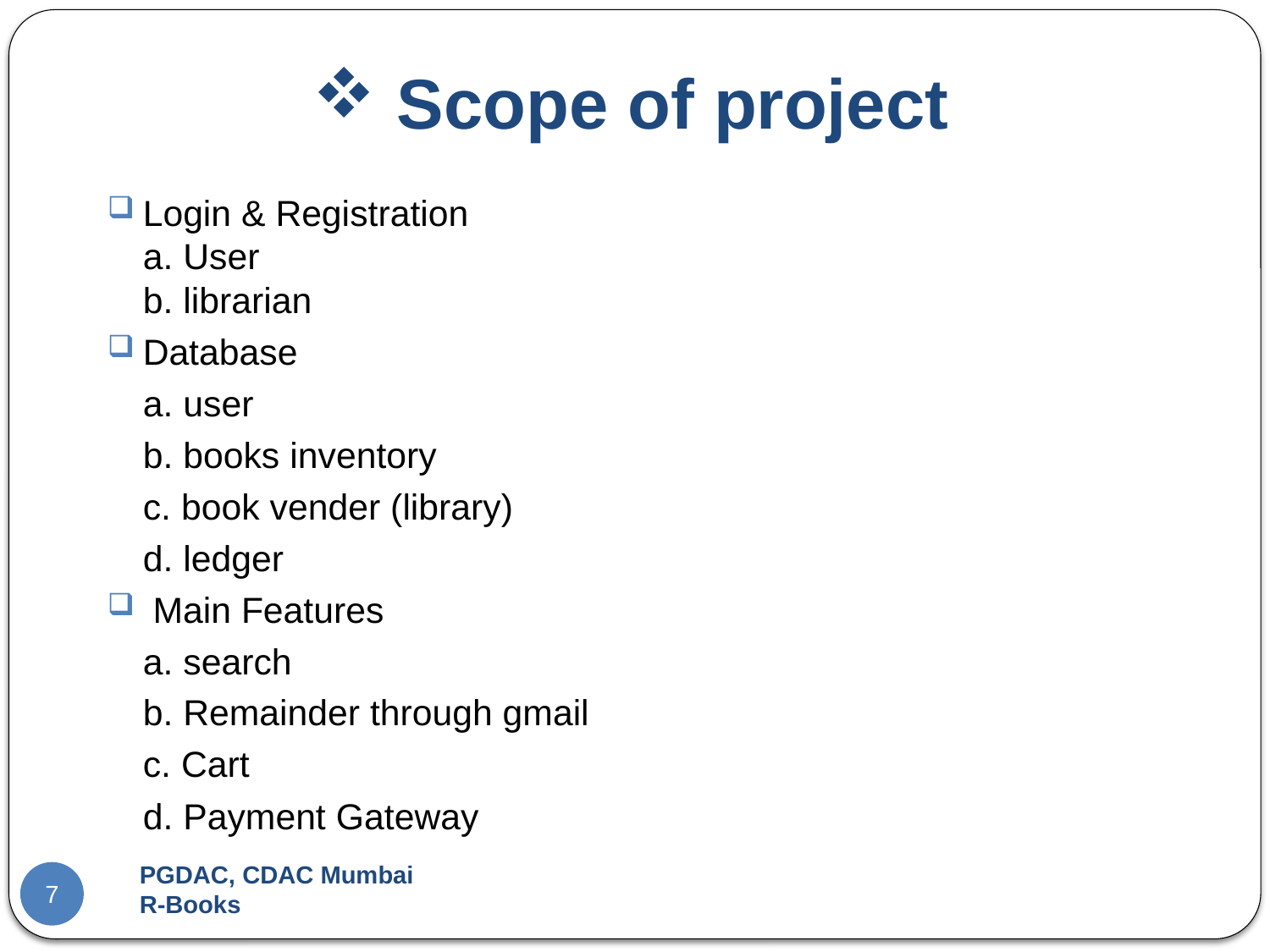

# Scope of project

Login & Registration
a. User
b. librarian
Database
	a. user
	b. books inventory
	c. book vender (library)
	d. ledger
 Main Features
	a. search
	b. Remainder through gmail
	c. Cart
	d. Payment Gateway

PGDAC, CDAC Mumbai 		R-Books
7